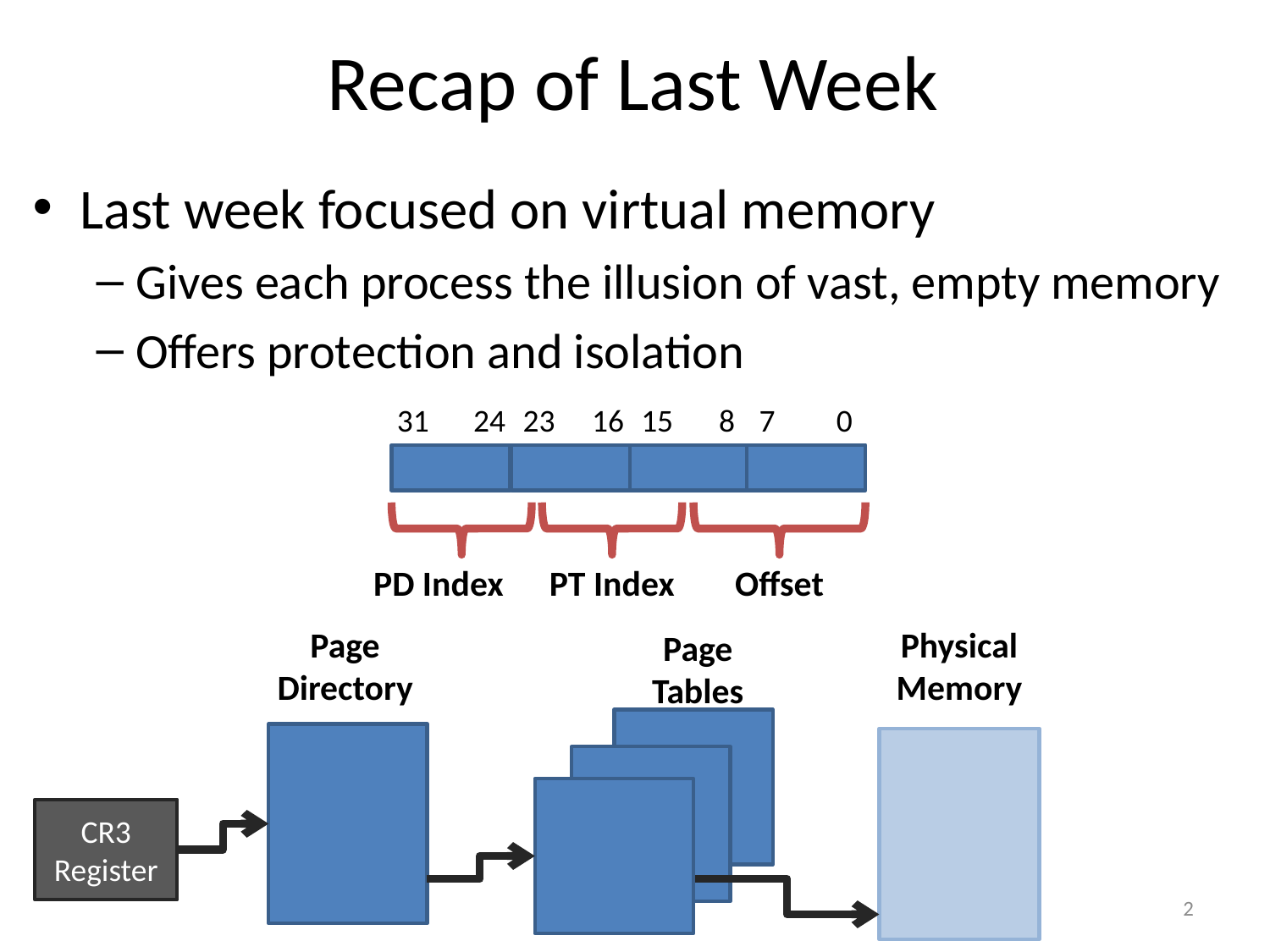

# Recap of Last Week
Last week focused on virtual memory
Gives each process the illusion of vast, empty memory
Offers protection and isolation
31
24
23
16
15
8
7
0

PD Index
PT Index
Offset
Page
Directory
Physical
Memory
Page
Tables

CR3
Register
2